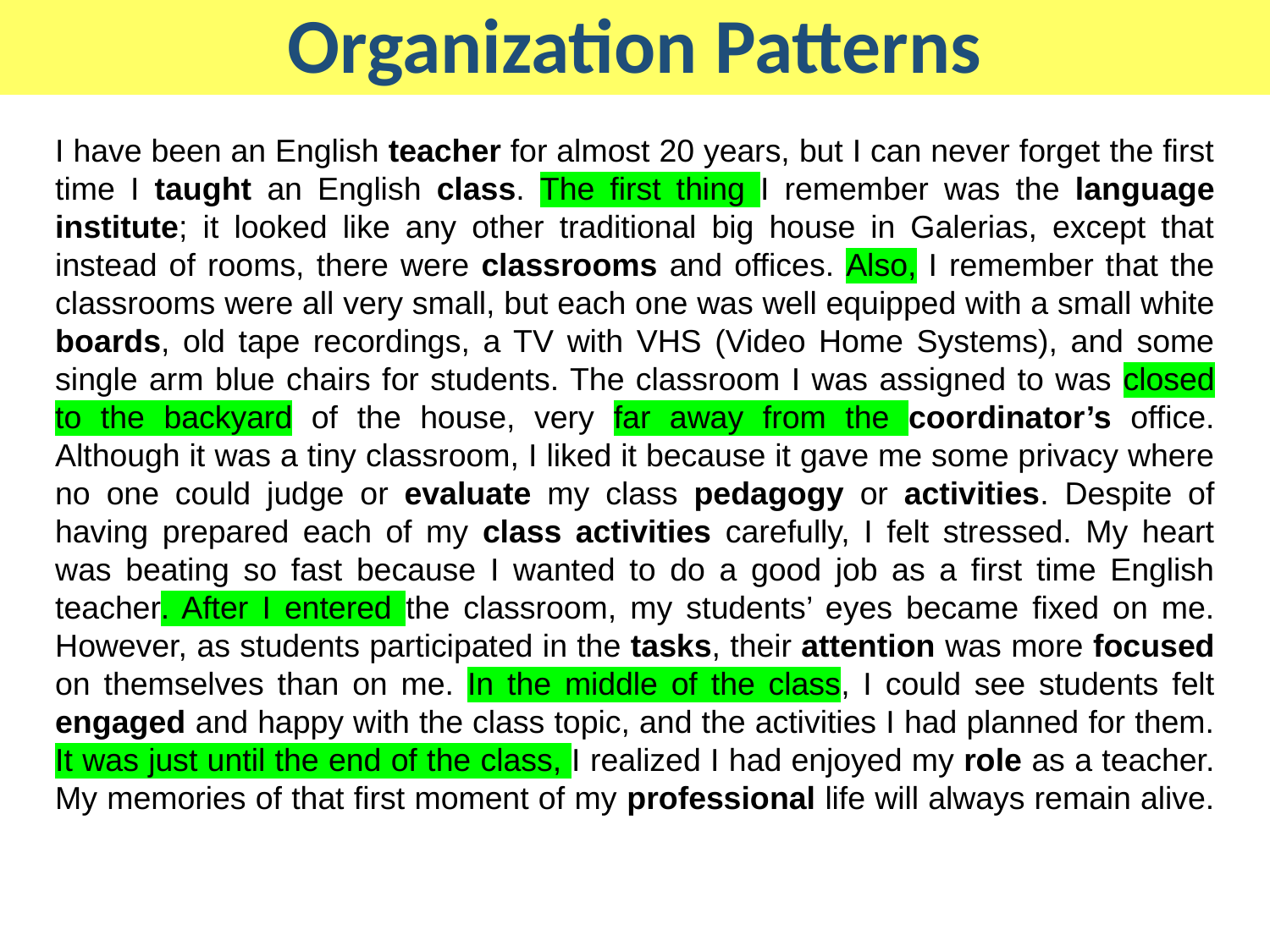

Organization Patterns
I have been an English teacher for almost 20 years, but I can never forget the first time I taught an English class. The first thing I remember was the language institute; it looked like any other traditional big house in Galerias, except that instead of rooms, there were classrooms and offices. Also, I remember that the classrooms were all very small, but each one was well equipped with a small white boards, old tape recordings, a TV with VHS (Video Home Systems), and some single arm blue chairs for students. The classroom I was assigned to was closed to the backyard of the house, very far away from the coordinator’s office. Although it was a tiny classroom, I liked it because it gave me some privacy where no one could judge or evaluate my class pedagogy or activities. Despite of having prepared each of my class activities carefully, I felt stressed. My heart was beating so fast because I wanted to do a good job as a first time English teacher. After I entered the classroom, my students’ eyes became fixed on me. However, as students participated in the tasks, their attention was more focused on themselves than on me. In the middle of the class, I could see students felt engaged and happy with the class topic, and the activities I had planned for them. It was just until the end of the class, I realized I had enjoyed my role as a teacher. My memories of that first moment of my professional life will always remain alive.